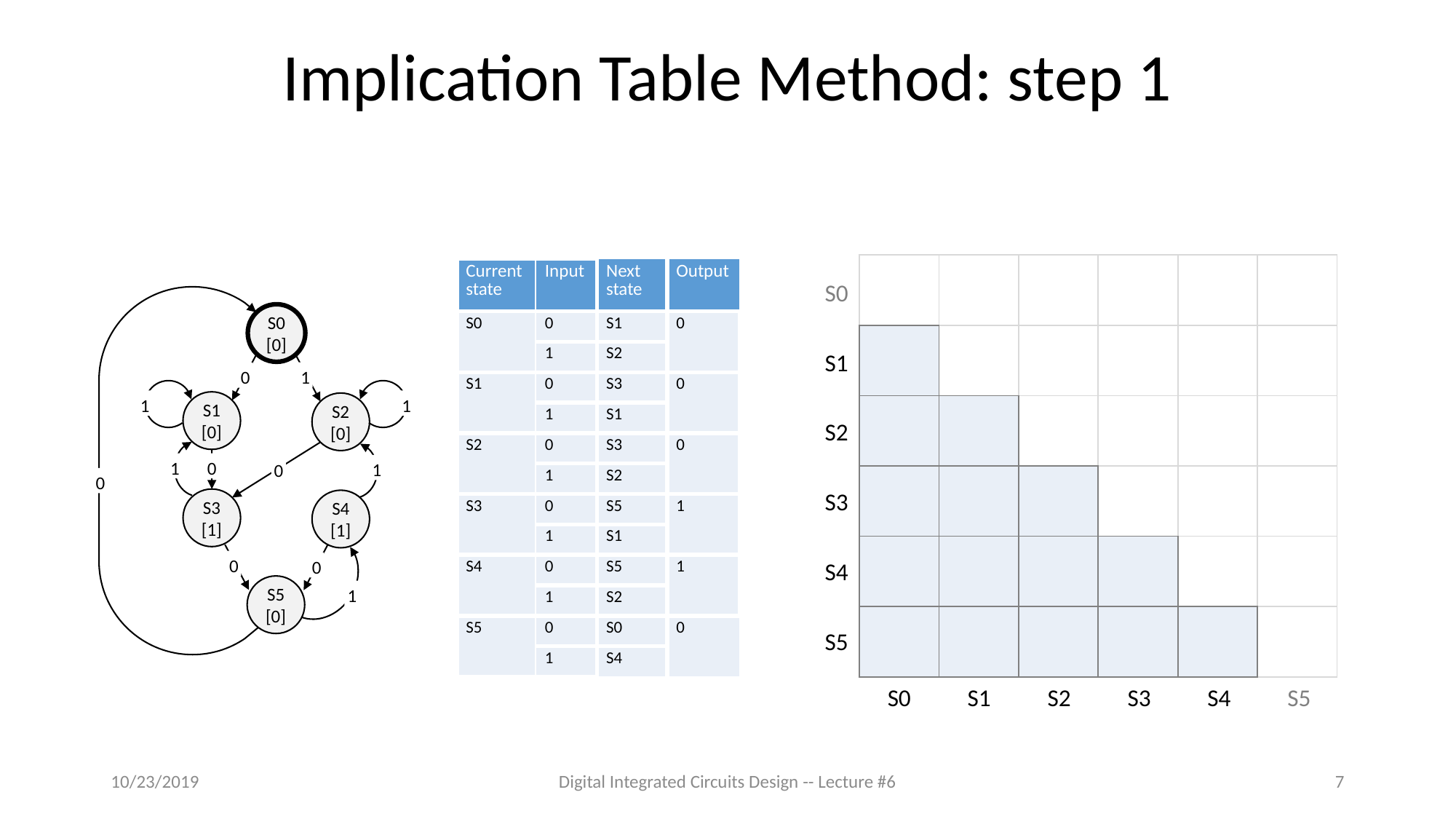

# Implication Table Method: step 1
|  |  |  |  |  |  |
| --- | --- | --- | --- | --- | --- |
|  |  |  |  |  |  |
|  |  |  |  |  |  |
|  |  |  |  |  |  |
|  |  |  |  |  |  |
|  |  |  |  |  |  |
| Current state | Input | Next state | Output |
| --- | --- | --- | --- |
| S0 | 0 | S1 | 0 |
|  | 1 | S2 |  |
| S1 | 0 | S3 | 0 |
|  | 1 | S1 |  |
| S2 | 0 | S3 | 0 |
|  | 1 | S2 |  |
| S3 | 0 | S5 | 1 |
|  | 1 | S1 |  |
| S4 | 0 | S5 | 1 |
|  | 1 | S2 |  |
| S5 | 0 | S0 | 0 |
|  | 1 | S4 |  |
S0
S1
S2
S3
S4
S5

S0
[0]
1
0

1

1
S1
[0]
S2
[0]

1
1
0
0
0
S3
[1]
S4
[1]

1
0
0
S5
[0]
S0
S1
S2
S3
S4
S5
10/23/2019
Digital Integrated Circuits Design -- Lecture #6
7